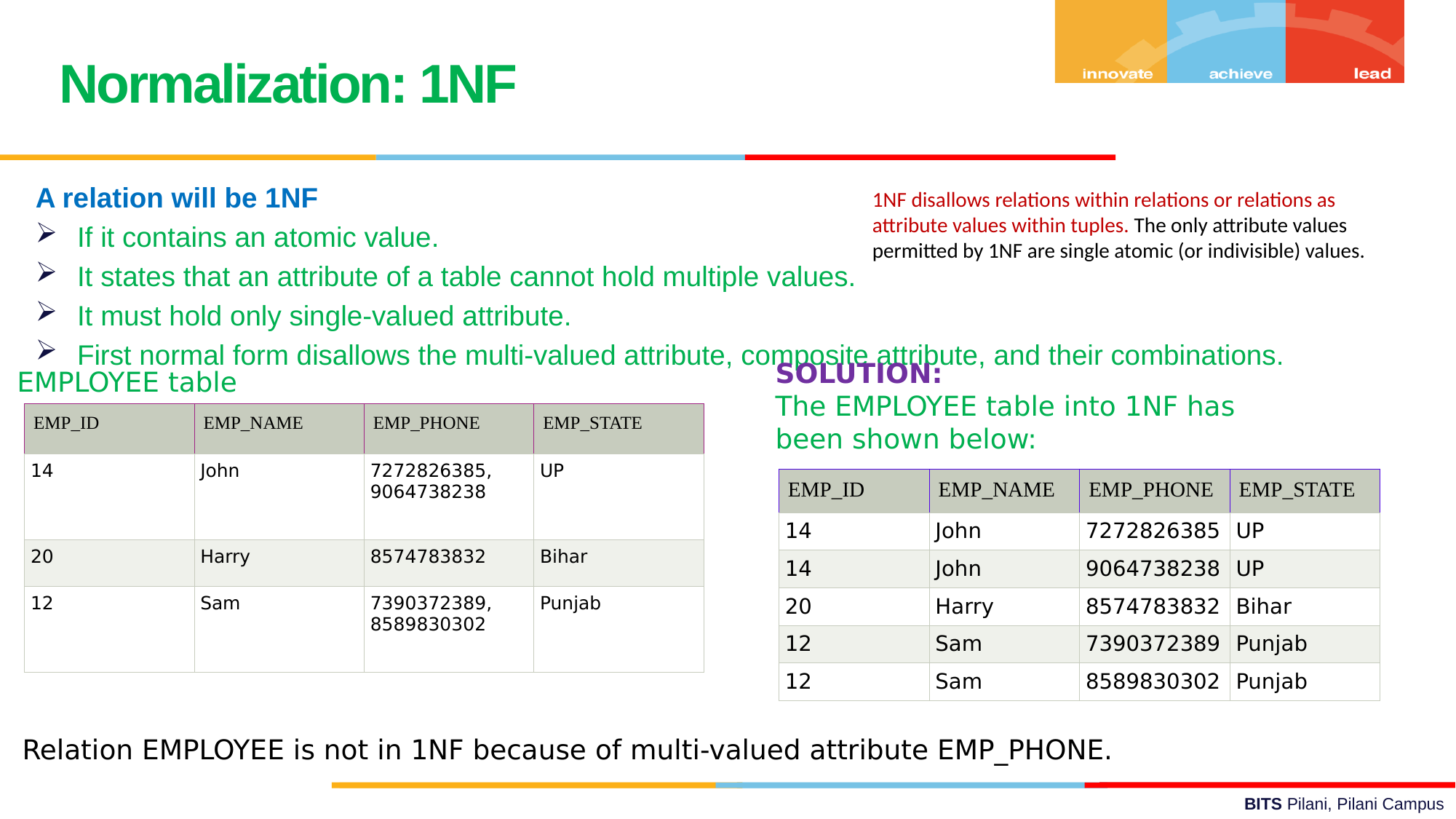

Normalization: 1NF
A relation will be 1NF
If it contains an atomic value.
It states that an attribute of a table cannot hold multiple values.
It must hold only single-valued attribute.
First normal form disallows the multi-valued attribute, composite attribute, and their combinations.

1NF disallows relations within relations or relations as attribute values within tuples. The only attribute values permitted by 1NF are single atomic (or indivisible) values.
SOLUTION:
The EMPLOYEE table into 1NF has been shown below:
EMPLOYEE table
| EMP\_ID | EMP\_NAME | EMP\_PHONE | EMP\_STATE |
| --- | --- | --- | --- |
| 14 | John | 7272826385, 9064738238 | UP |
| 20 | Harry | 8574783832 | Bihar |
| 12 | Sam | 7390372389, 8589830302 | Punjab |
| EMP\_ID | EMP\_NAME | EMP\_PHONE | EMP\_STATE |
| --- | --- | --- | --- |
| 14 | John | 7272826385 | UP |
| 14 | John | 9064738238 | UP |
| 20 | Harry | 8574783832 | Bihar |
| 12 | Sam | 7390372389 | Punjab |
| 12 | Sam | 8589830302 | Punjab |
Relation EMPLOYEE is not in 1NF because of multi-valued attribute EMP_PHONE.